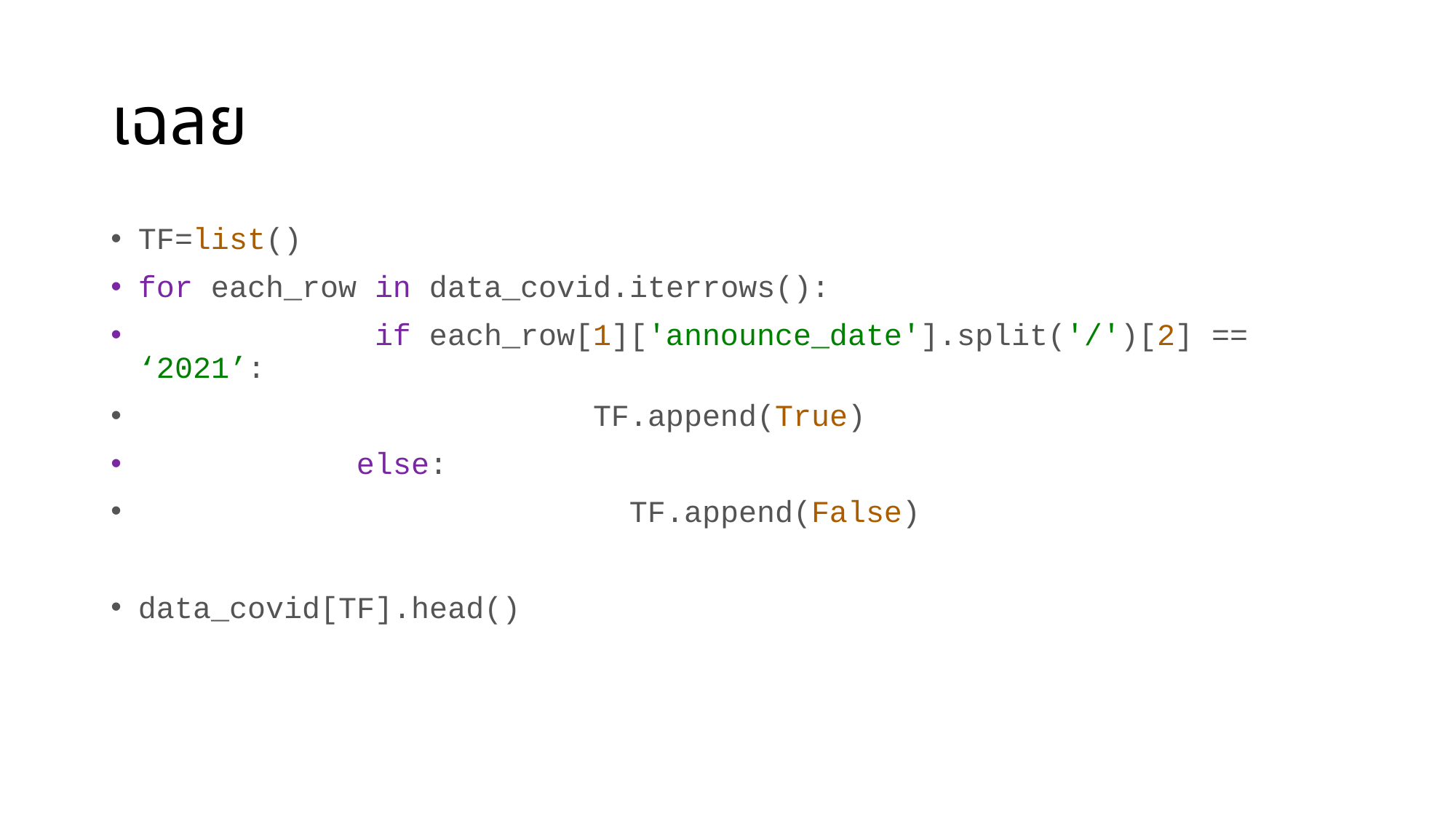

# เฉลย
TF=list()
for each_row in data_covid.iterrows():
             if each_row[1]['announce_date'].split('/')[2] == ‘2021’:
                         TF.append(True)
            else:
                           TF.append(False)

data_covid[TF].head()